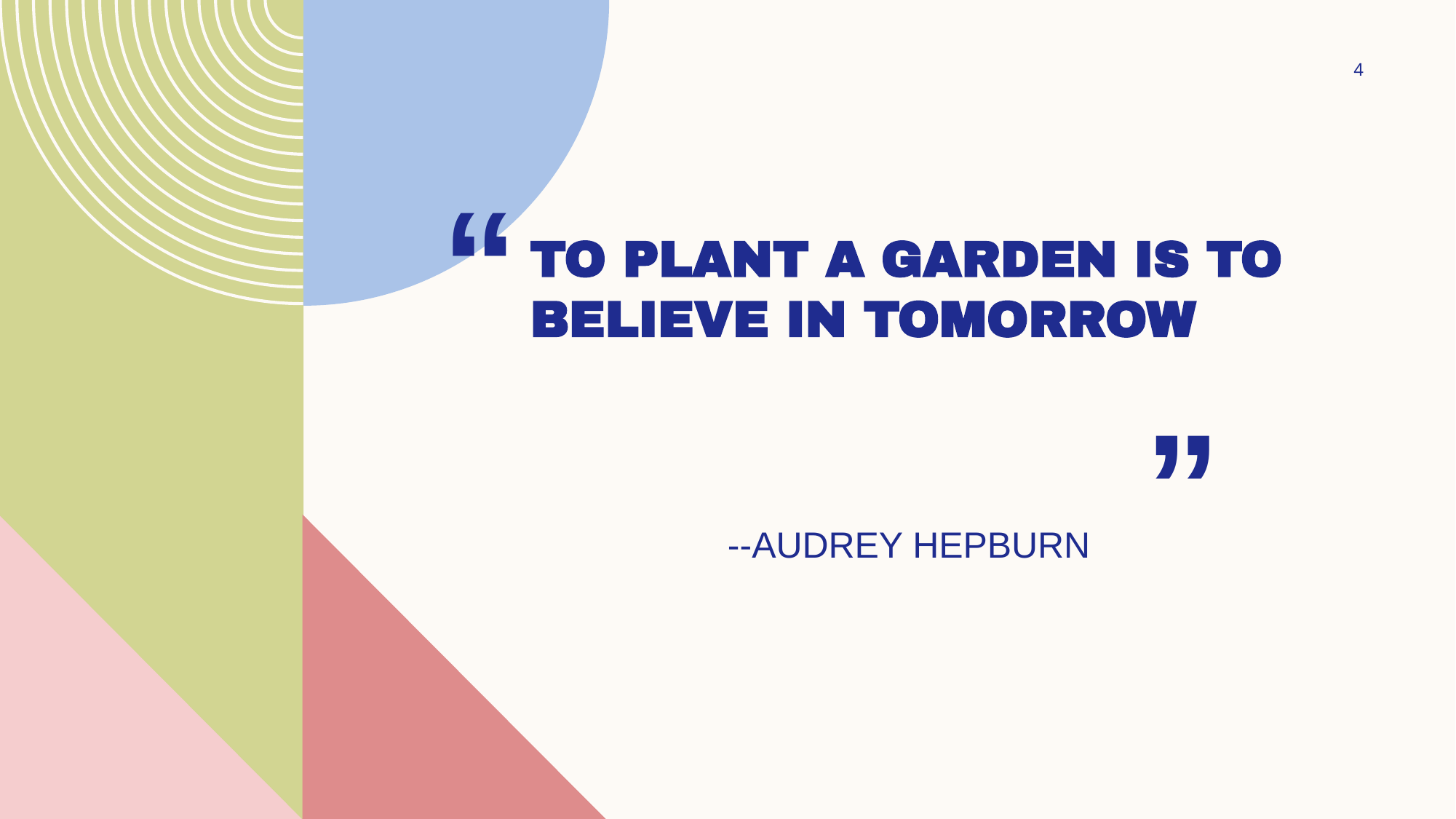

4
# TO PLANT A GARDEN IS TO BELIEVE IN TOMORROW
“
”
--AUDREY HEPBURN